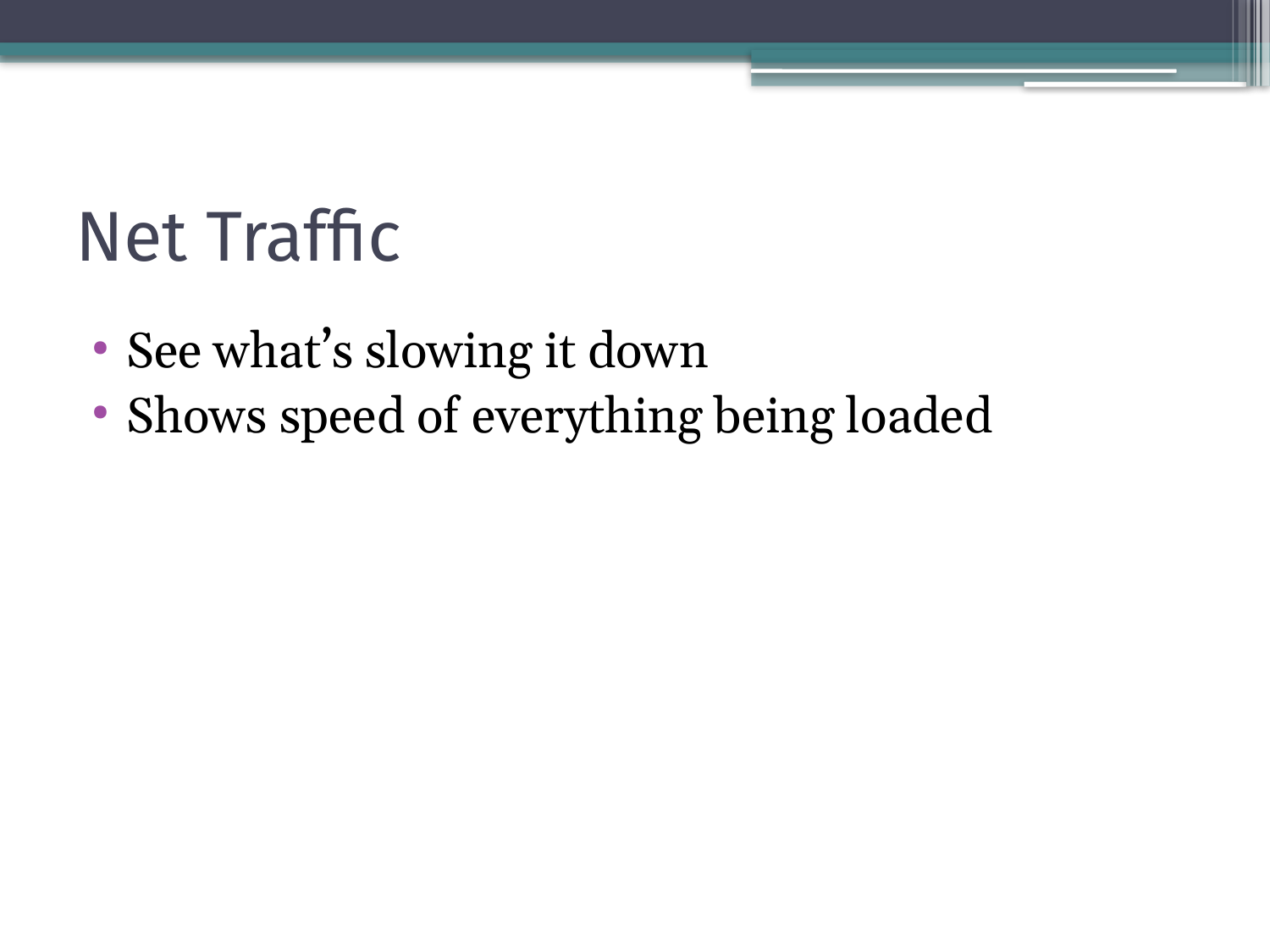

# Net Traffic
See what’s slowing it down
Shows speed of everything being loaded